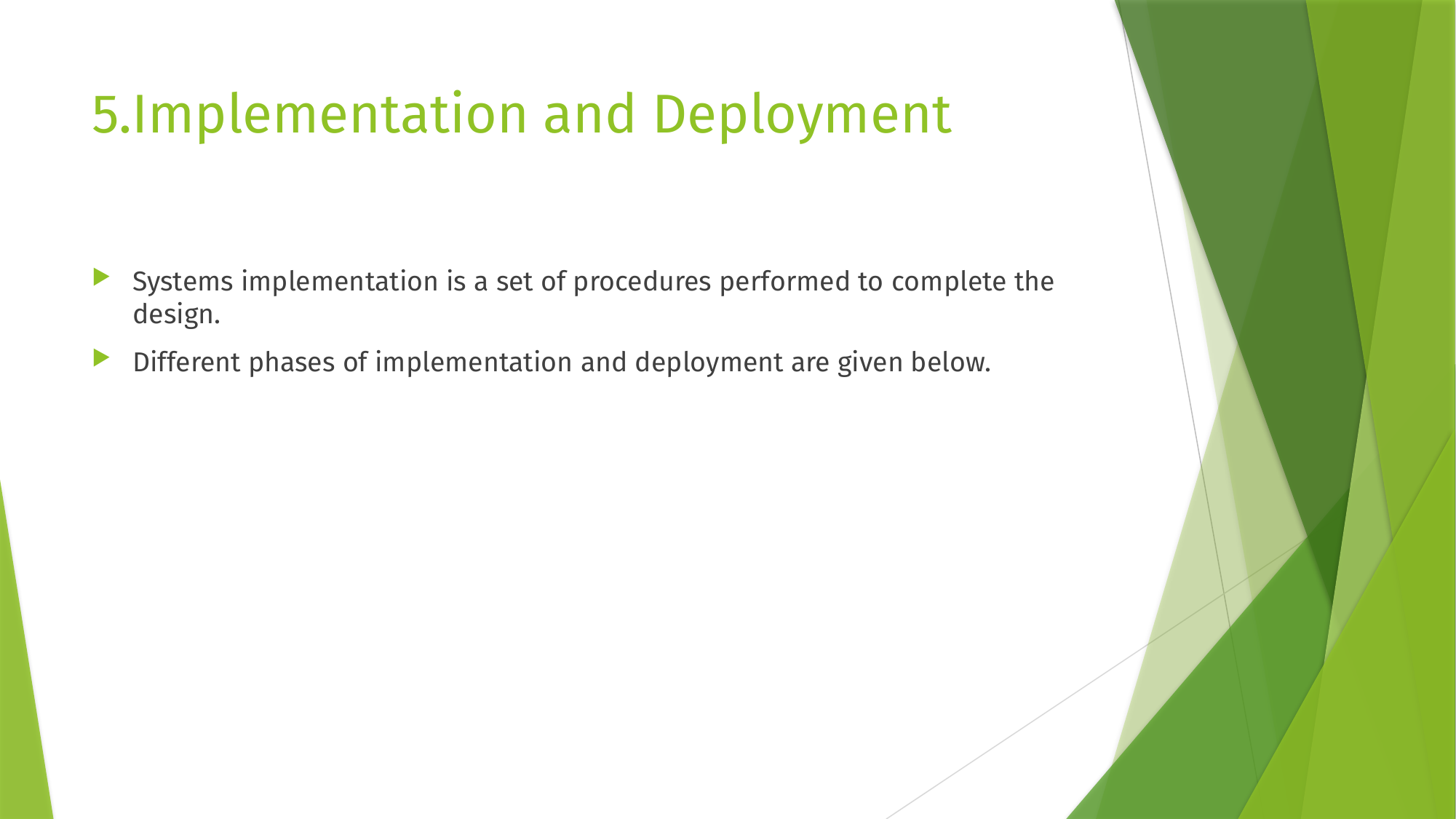

# 5.Implementation and Deployment
Systems implementation is a set of procedures performed to complete the design.
Different phases of implementation and deployment are given below.